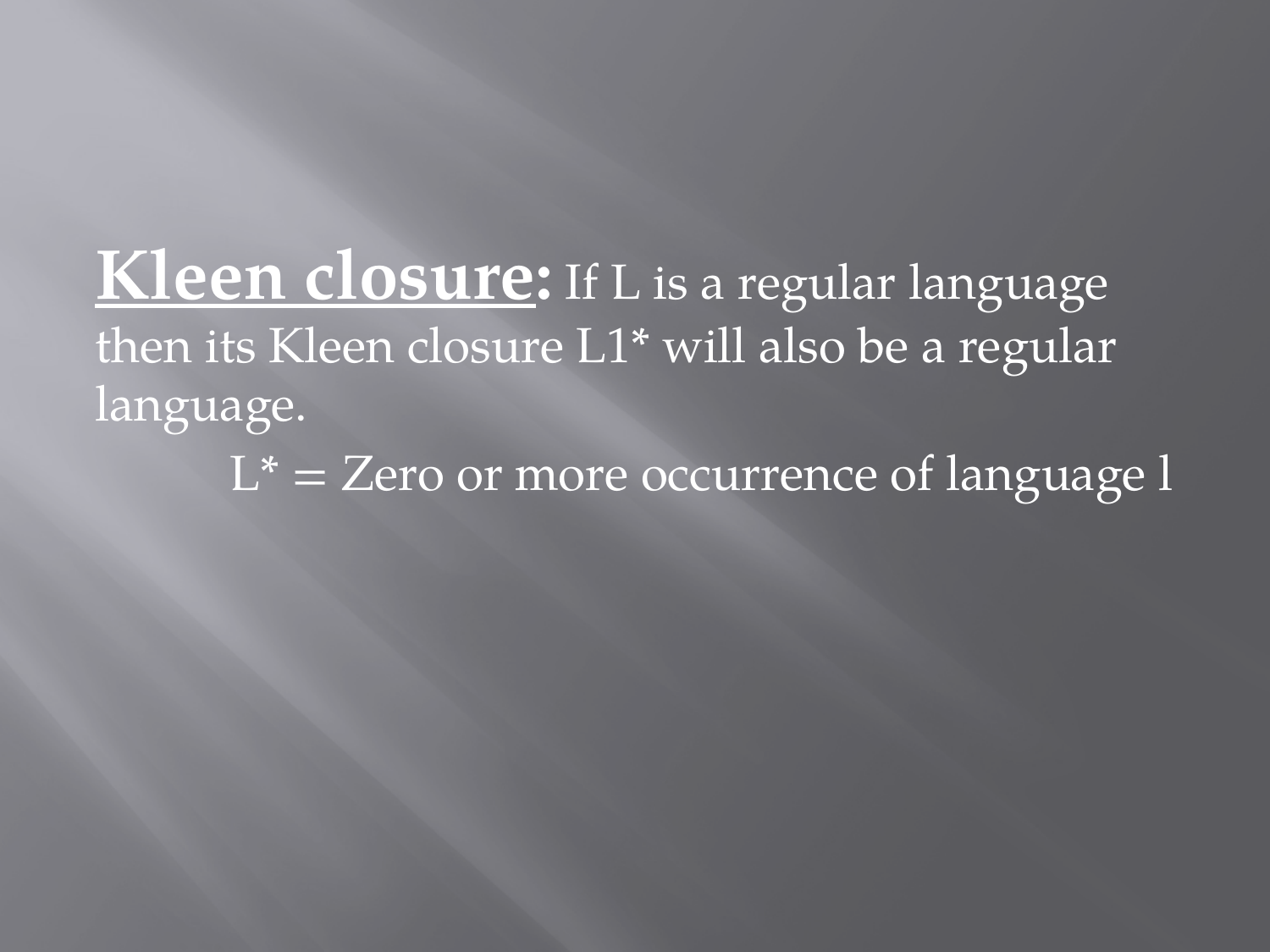

#
Kleen closure: If L is a regular language then its Kleen closure L1* will also be a regular language.
           L* = Zero or more occurrence of language l